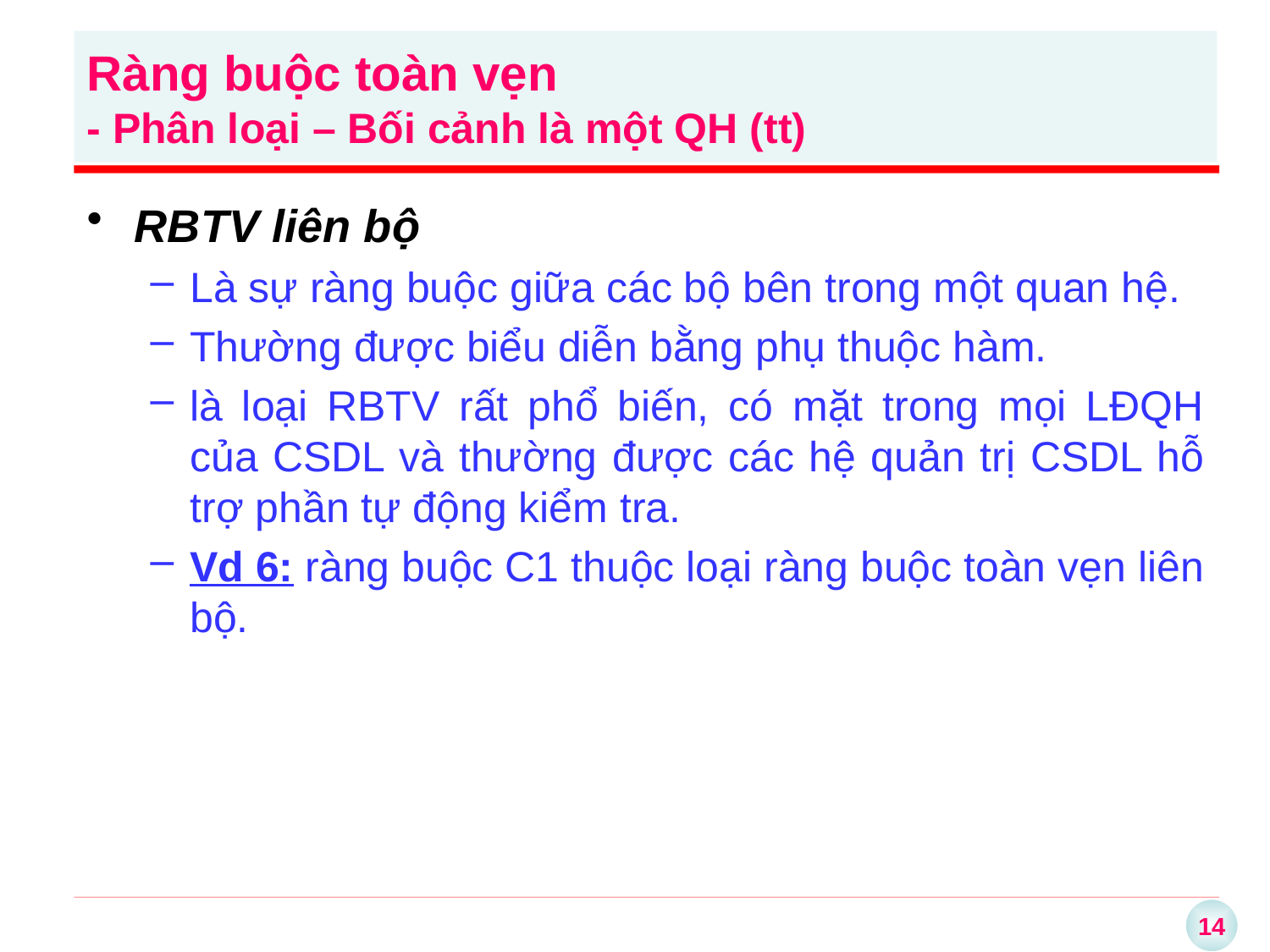

Ràng buộc toàn vẹn
- Phân loại – Bối cảnh là một QH (tt)
RBTV liên bộ
Là sự ràng buộc giữa các bộ bên trong một quan hệ.
Thường được biểu diễn bằng phụ thuộc hàm.
là loại RBTV rất phổ biến, có mặt trong mọi LĐQH của CSDL và thường được các hệ quản trị CSDL hỗ trợ phần tự động kiểm tra.
Vd 6: ràng buộc C1 thuộc loại ràng buộc toàn vẹn liên bộ.